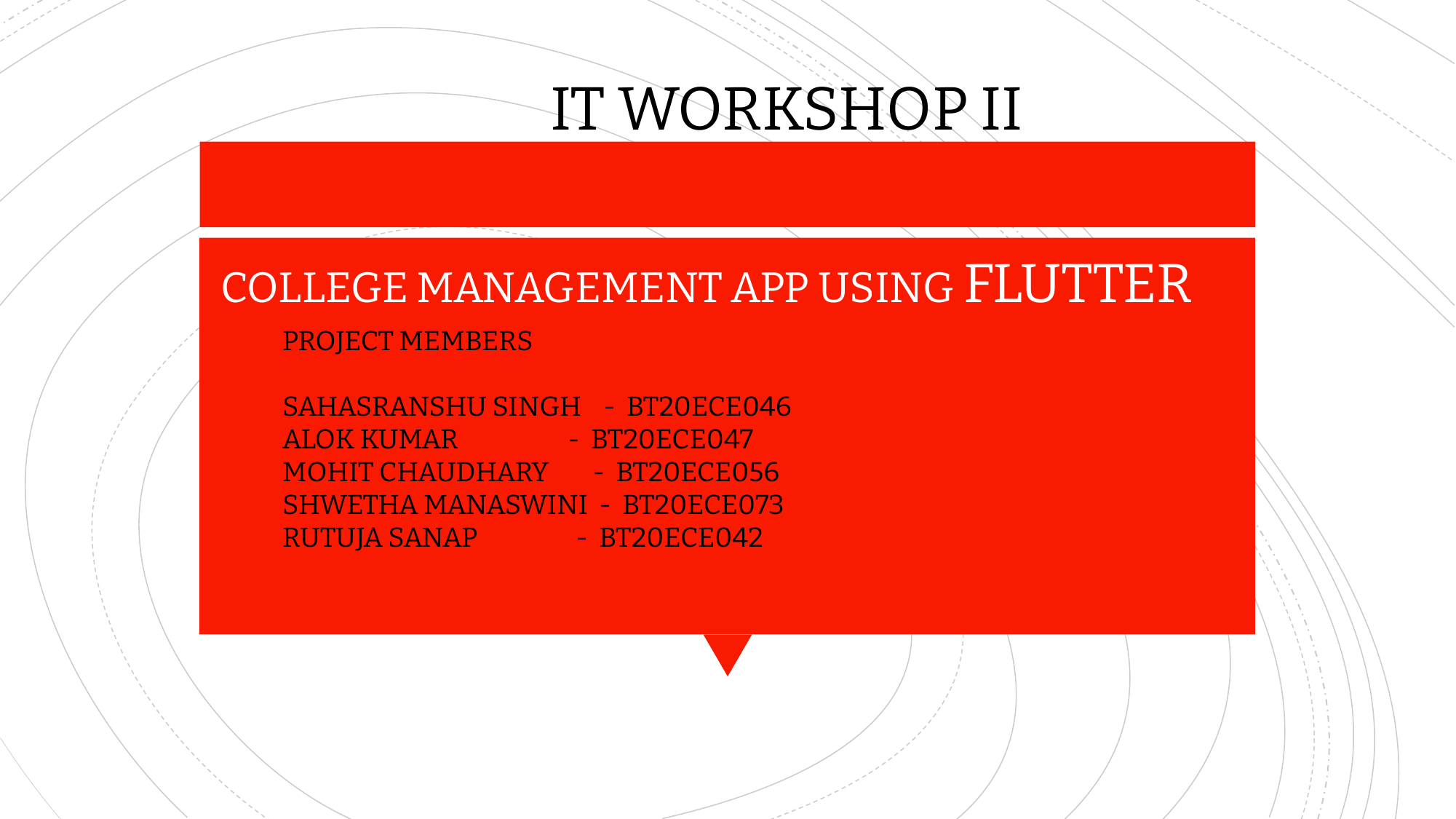

IT WORKSHOP II
COLLEGE MANAGEMENT APP USING FLUTTER

PROJECT MEMBERS

SAHASRANSHU SINGH    -  BT20ECE046
ALOK KUMAR                    -  BT20ECE047
MOHIT CHAUDHARY        -  BT20ECE056
SHWETHA MANASWINI  -  BT20ECE073
RUTUJA SANAP                  -  BT20ECE042